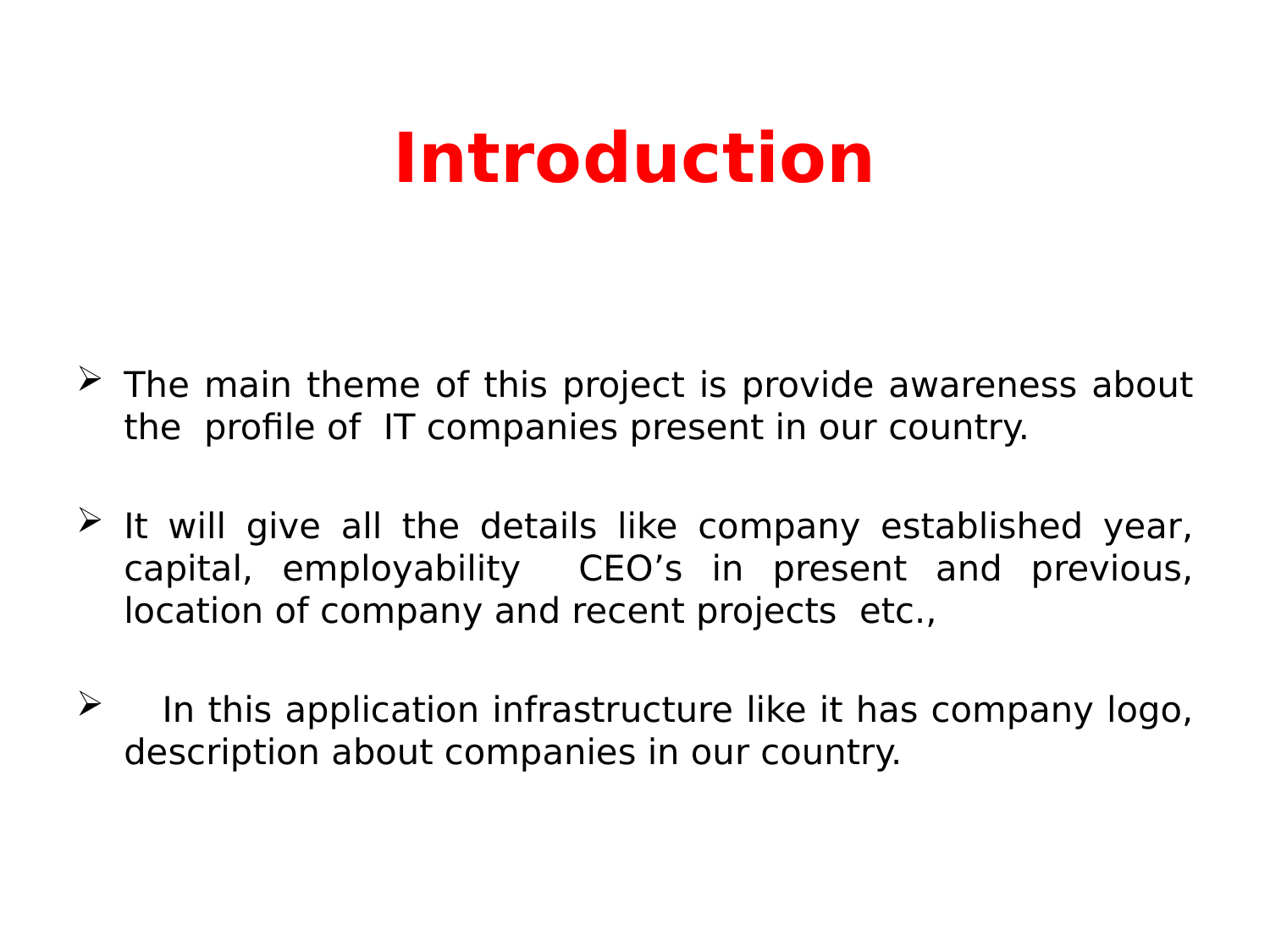

# Introduction

The main theme of this project is provide awareness about the  profile of  IT companies present in our country.

It will give all the details like company established year, capital, employability  CEO’s in present and previous, location of company and recent projects  etc.,

   In this application infrastructure like it has company logo, description about companies in our country.